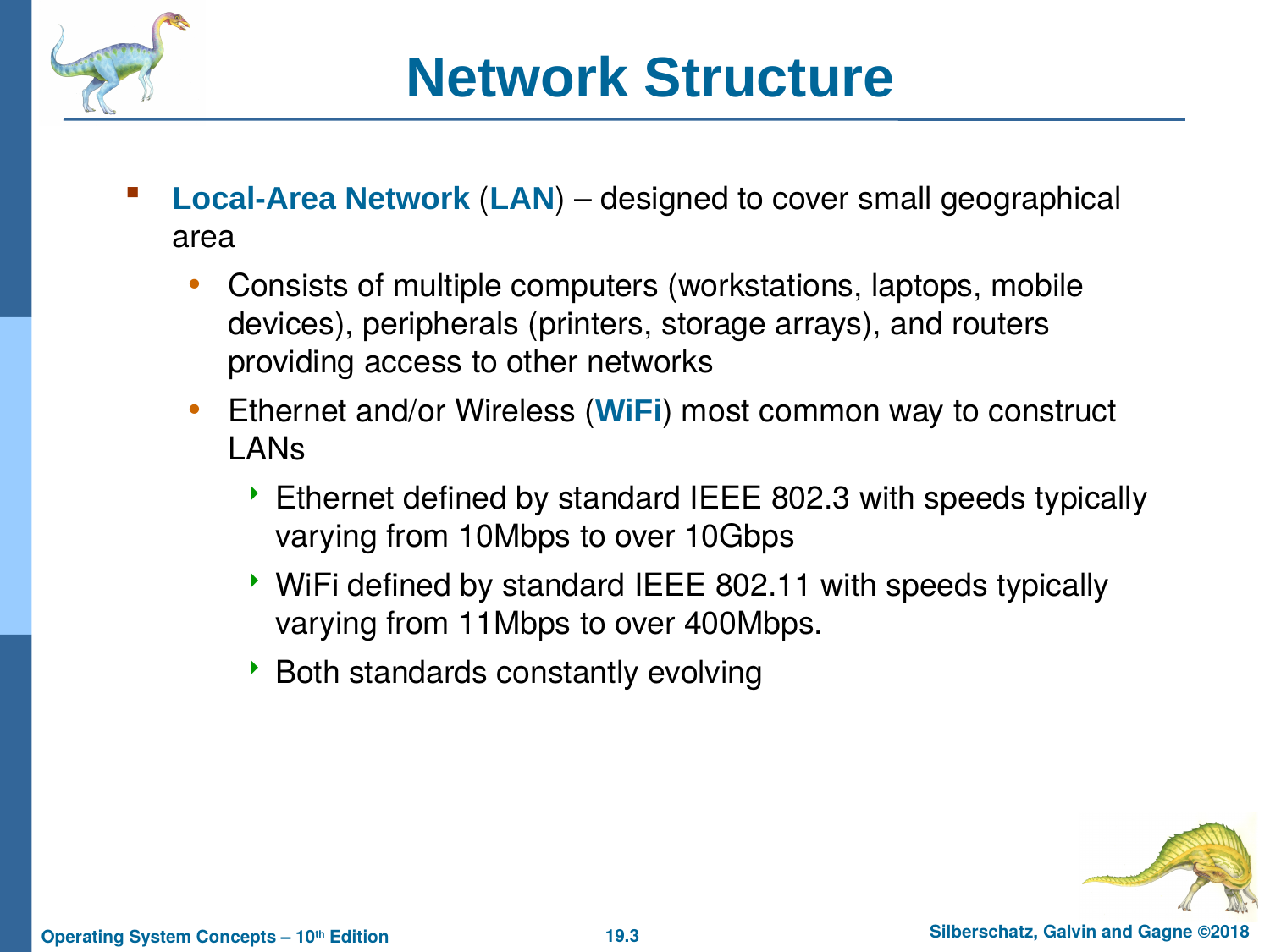

# Network Structure
Local-Area Network (LAN) – designed to cover small geographical area
Consists of multiple computers (workstations, laptops, mobile devices), peripherals (printers, storage arrays), and routers providing access to other networks
Ethernet and/or Wireless (WiFi) most common way to construct LANs
Ethernet defined by standard IEEE 802.3 with speeds typically varying from 10Mbps to over 10Gbps
WiFi defined by standard IEEE 802.11 with speeds typically varying from 11Mbps to over 400Mbps.
Both standards constantly evolving